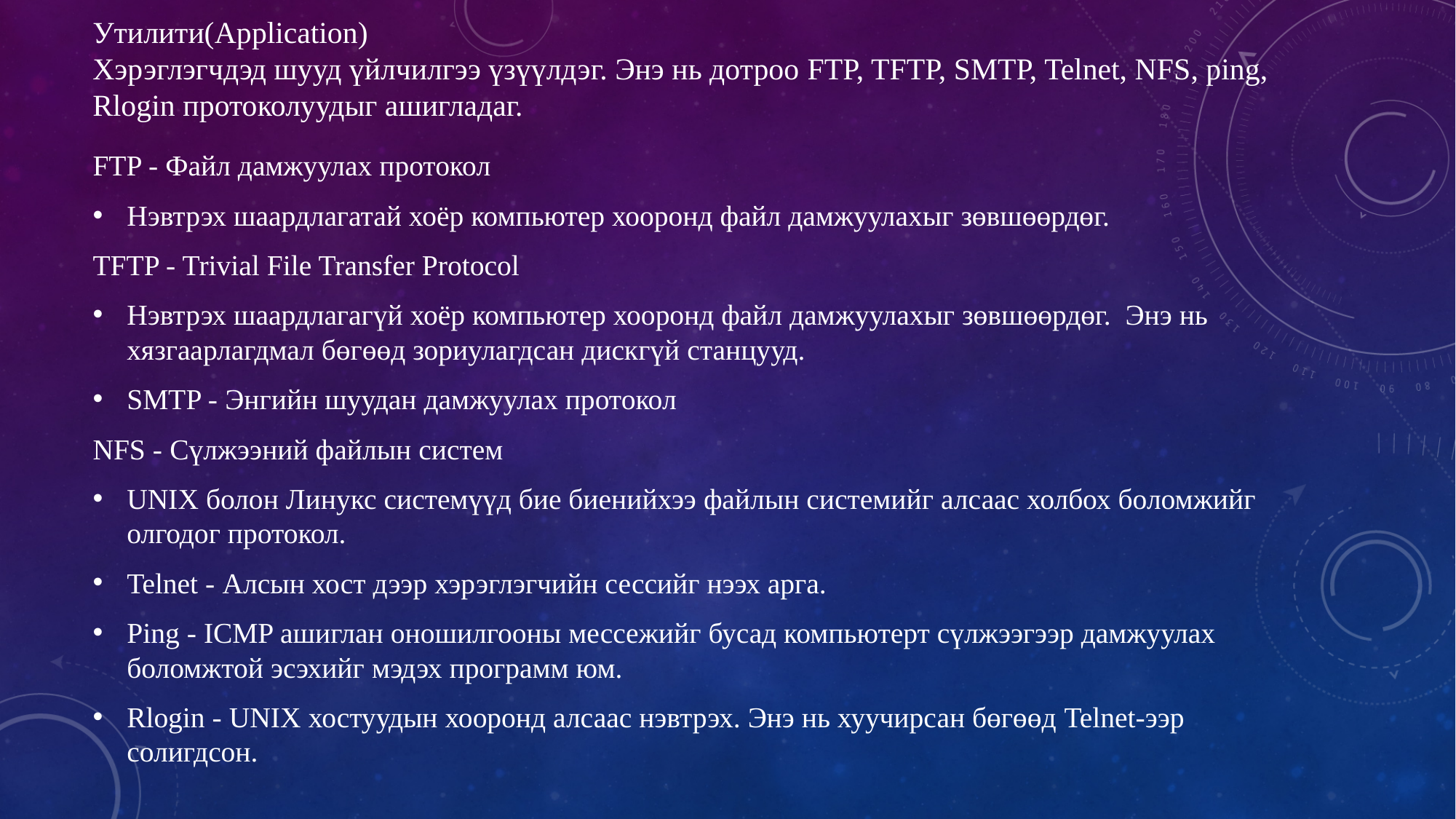

Утилити(Application)
Хэрэглэгчдэд шууд үйлчилгээ үзүүлдэг. Энэ нь дотроо FTP, TFTP, SMTP, Telnet, NFS, ping, Rlogin протоколуудыг ашигладаг.
FTP - Файл дамжуулах протокол
Нэвтрэх шаардлагатай хоёр компьютер хооронд файл дамжуулахыг зөвшөөрдөг.
TFTP - Trivial File Transfer Protocol
Нэвтрэх шаардлагагүй хоёр компьютер хооронд файл дамжуулахыг зөвшөөрдөг.  Энэ нь хязгаарлагдмал бөгөөд зориулагдсан дискгүй станцууд.
SMTP - Энгийн шуудан дамжуулах протокол
NFS - Сүлжээний файлын систем
UNIX болон Линукс системүүд бие биенийхээ файлын системийг алсаас холбох боломжийг олгодог протокол.
Telnet - Алсын хост дээр хэрэглэгчийн сессийг нээх арга.
Ping - ICMP ашиглан оношилгооны мессежийг бусад компьютерт сүлжээгээр дамжуулах боломжтой эсэхийг мэдэх программ юм.
Rlogin - UNIX хостуудын хооронд алсаас нэвтрэх. Энэ нь хуучирсан бөгөөд Telnet-ээр солигдсон.